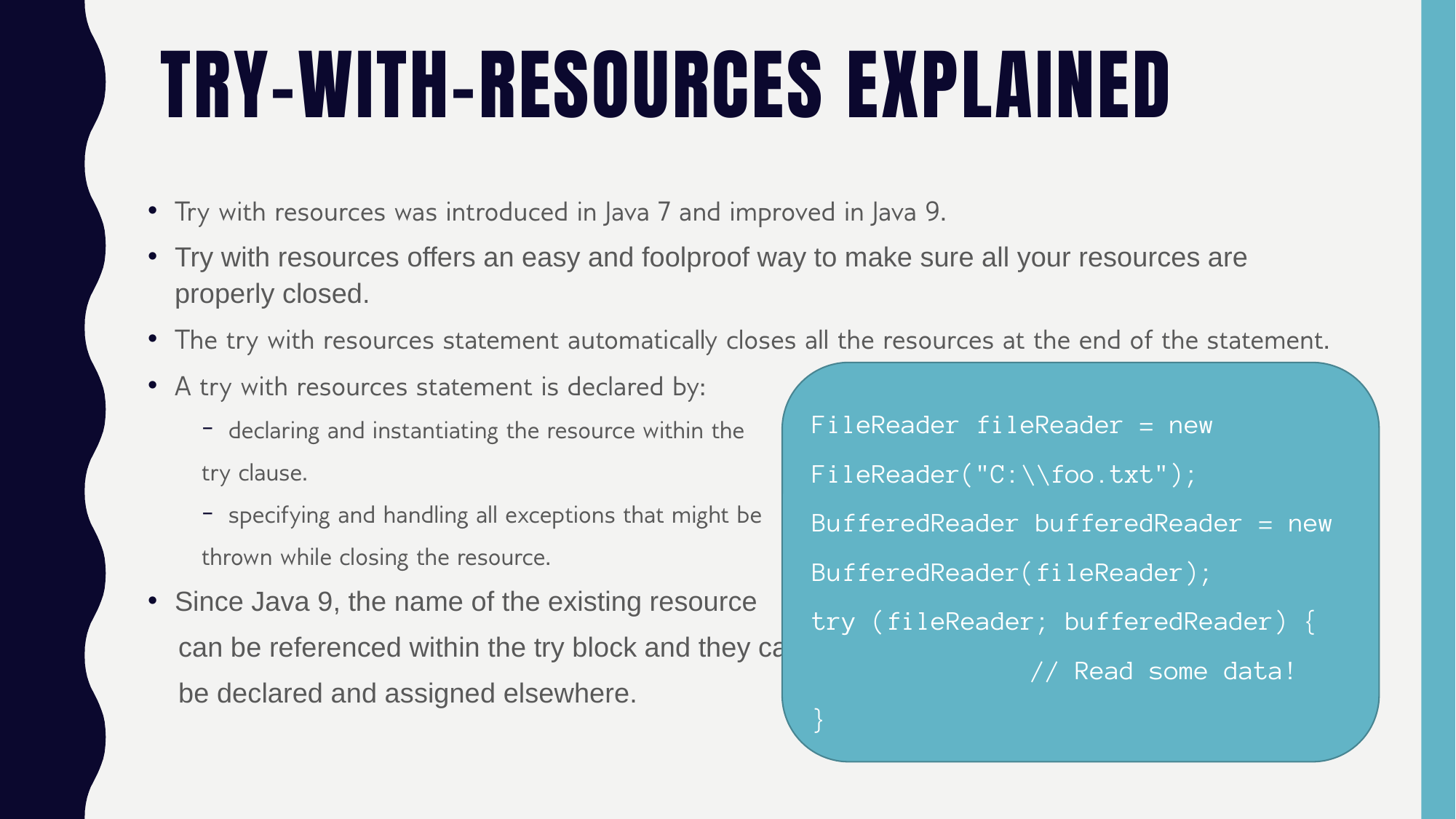

# Try-With-Resources Explained
Try with resources was introduced in Java 7 and improved in Java 9.
Try with resources offers an easy and foolproof way to make sure all your resources are properly closed.
The try with resources statement automatically closes all the resources at the end of the statement.
A try with resources statement is declared by:
declaring and instantiating the resource within the
	try clause.
specifying and handling all exceptions that might be
	thrown while closing the resource.
Since Java 9, the name of the existing resource
    can be referenced within the try block and they can
    be declared and assigned elsewhere.

FileReader fileReader = new FileReader("C:\\foo.txt");
BufferedReader bufferedReader = new BufferedReader(fileReader);
try (fileReader; bufferedReader) {
    		// Read some data!
}